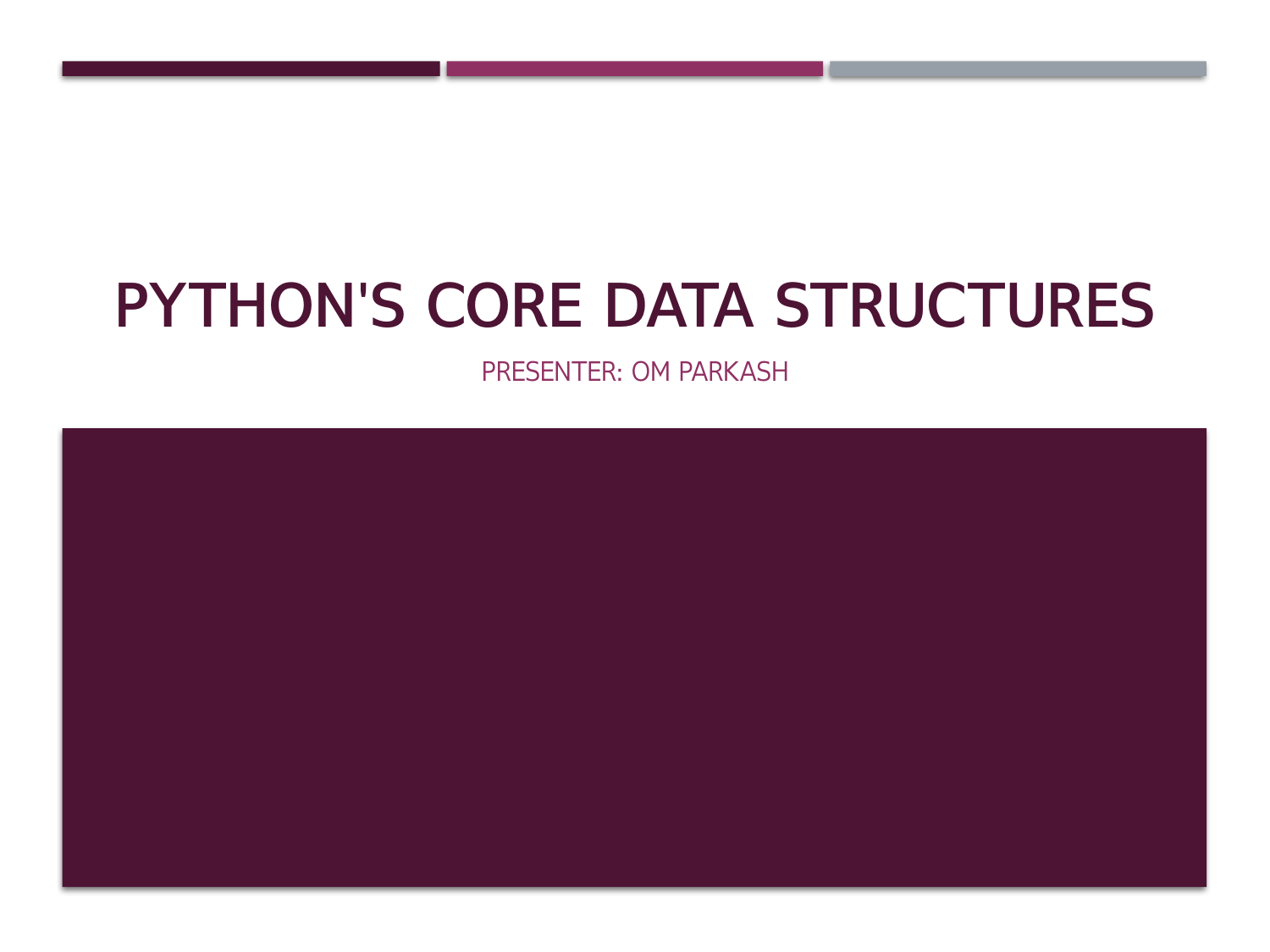

# Python's Core Data Structures
Presenter: Om Parkash